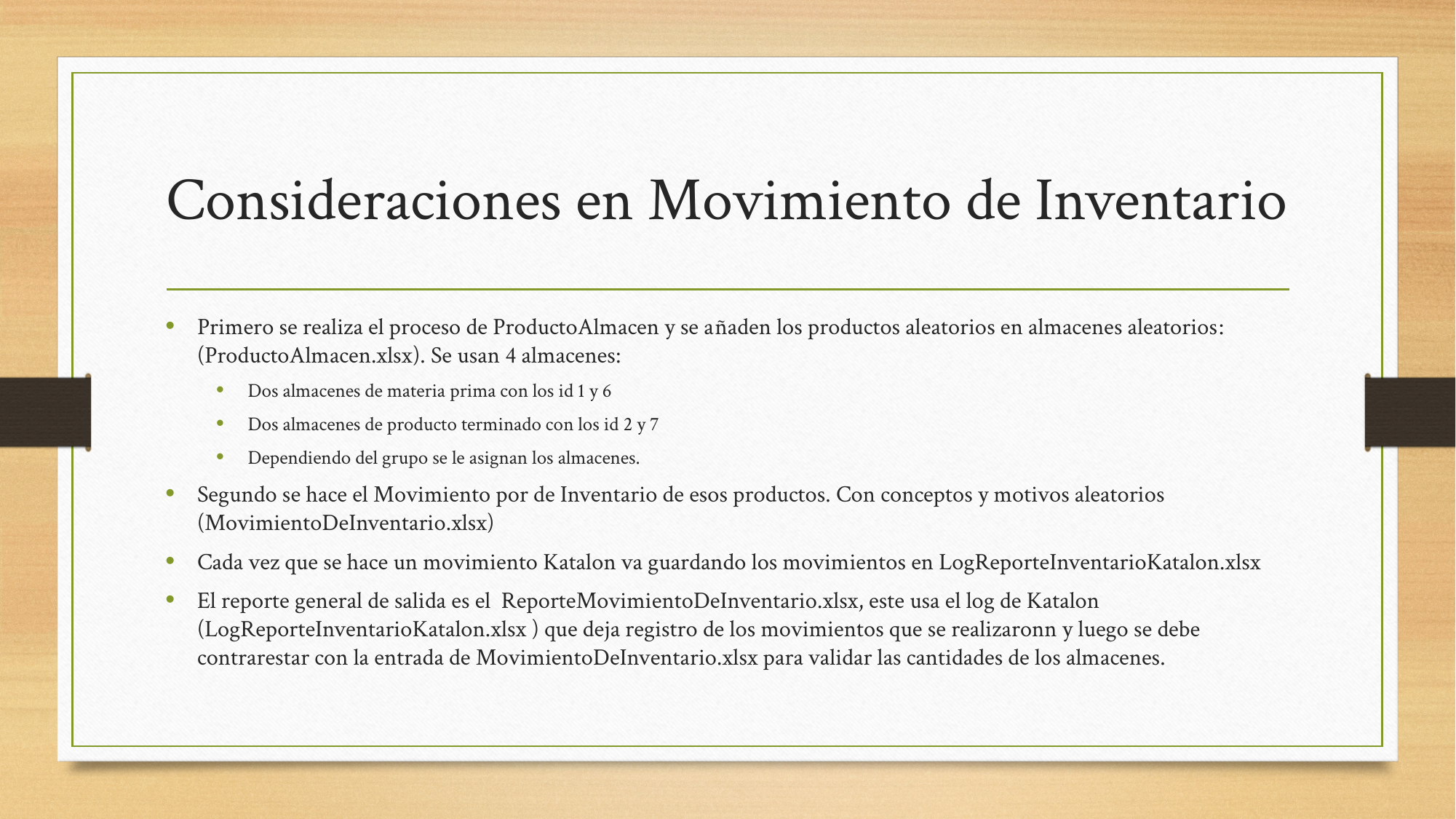

# Consideraciones en Movimiento de Inventario
Primero se realiza el proceso de ProductoAlmacen y se añaden los productos aleatorios en almacenes aleatorios: (ProductoAlmacen.xlsx). Se usan 4 almacenes:
Dos almacenes de materia prima con los id 1 y 6
Dos almacenes de producto terminado con los id 2 y 7
Dependiendo del grupo se le asignan los almacenes.
Segundo se hace el Movimiento por de Inventario de esos productos. Con conceptos y motivos aleatorios (MovimientoDeInventario.xlsx)
Cada vez que se hace un movimiento Katalon va guardando los movimientos en LogReporteInventarioKatalon.xlsx
El reporte general de salida es el  ReporteMovimientoDeInventario.xlsx, este usa el log de Katalon (LogReporteInventarioKatalon.xlsx ) que deja registro de los movimientos que se realizaronn y luego se debe contrarestar con la entrada de MovimientoDeInventario.xlsx para validar las cantidades de los almacenes.